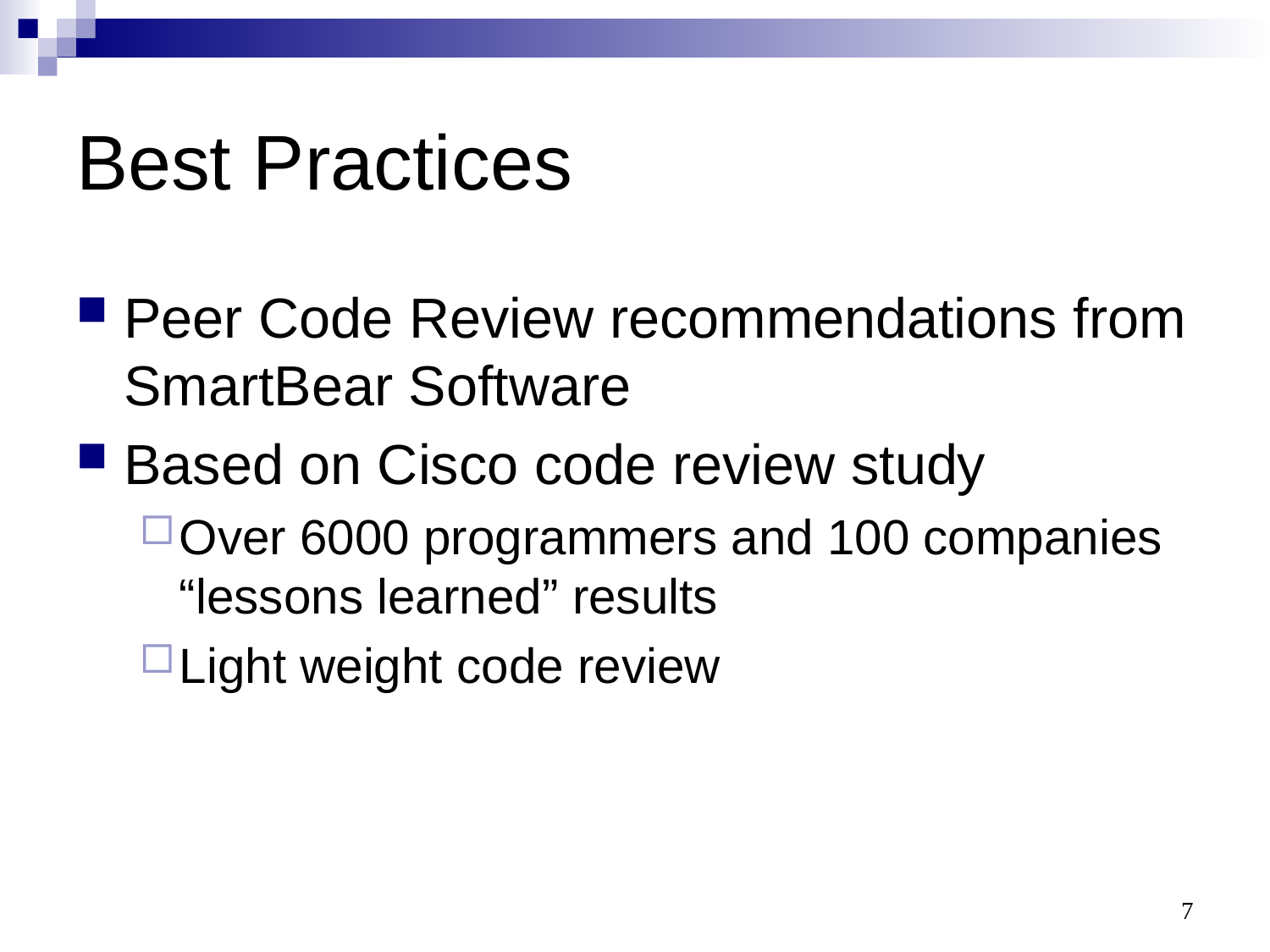

# Best Practices
Peer Code Review recommendations from SmartBear Software
Based on Cisco code review study
Over 6000 programmers and 100 companies “lessons learned” results
Light weight code review
7